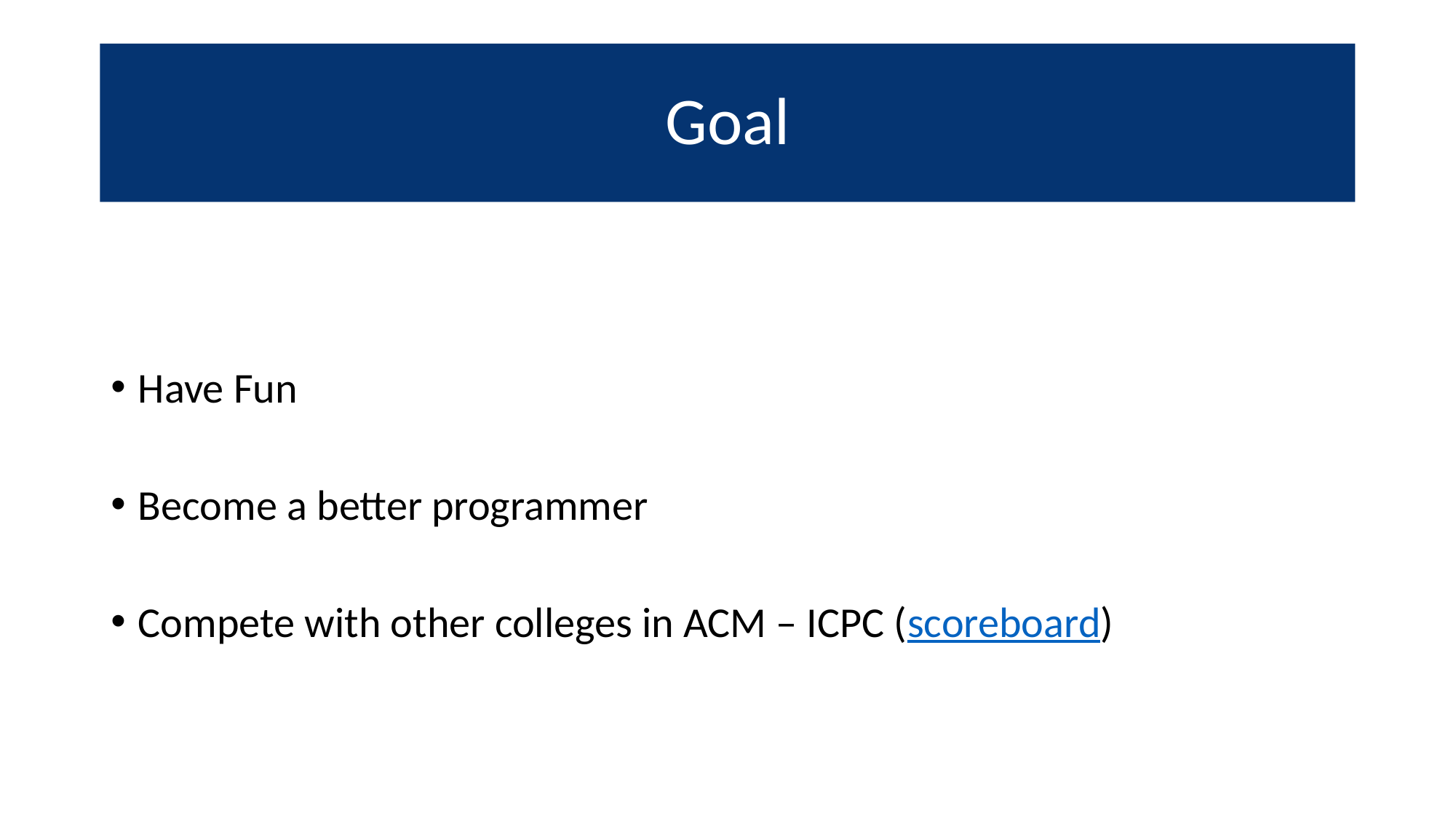

# Goal
Have Fun
Become a better programmer
Compete with other colleges in ACM – ICPC (scoreboard)